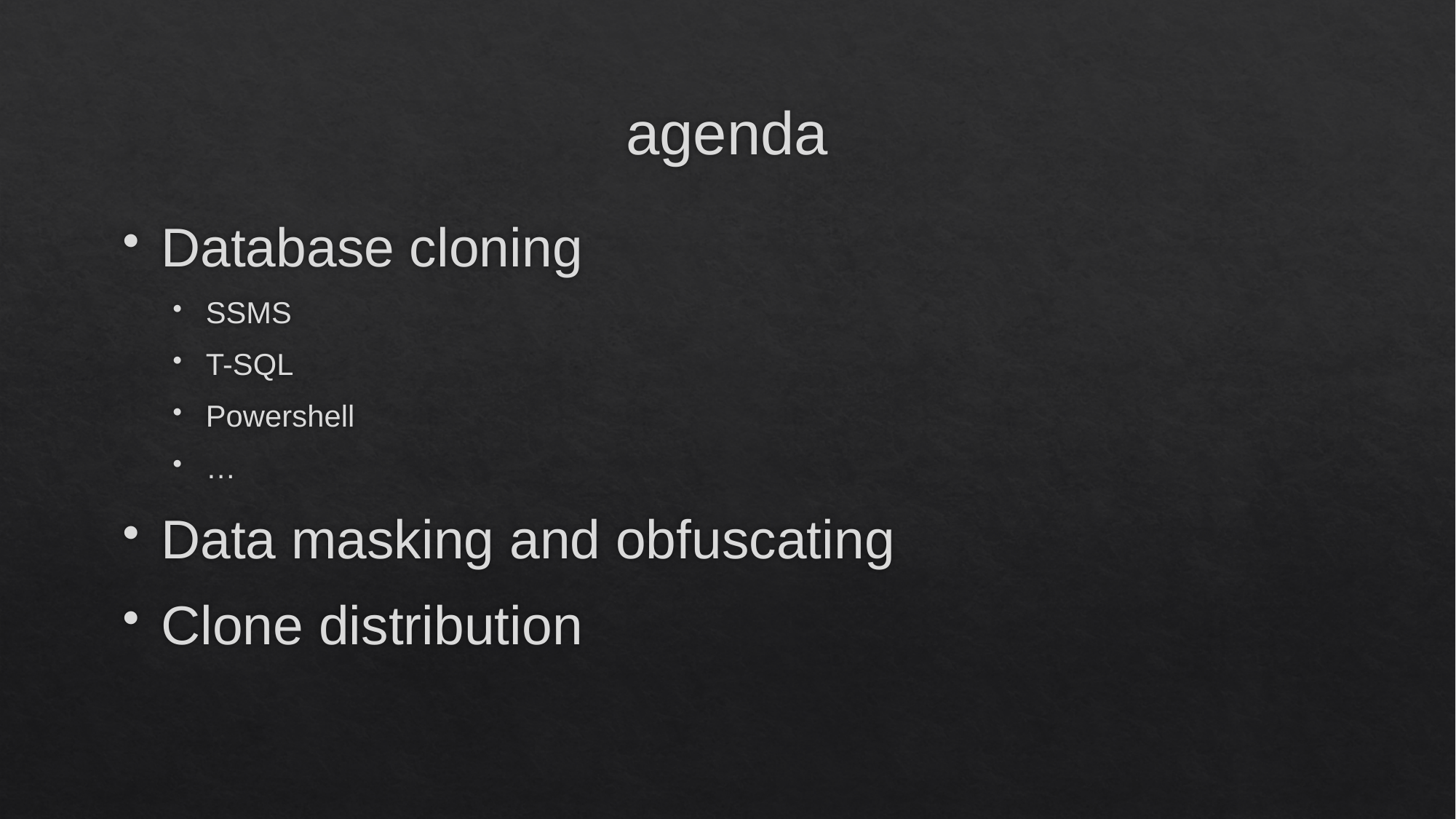

# agenda
Database cloning
SSMS
T-SQL
Powershell
…
Data masking and obfuscating
Clone distribution